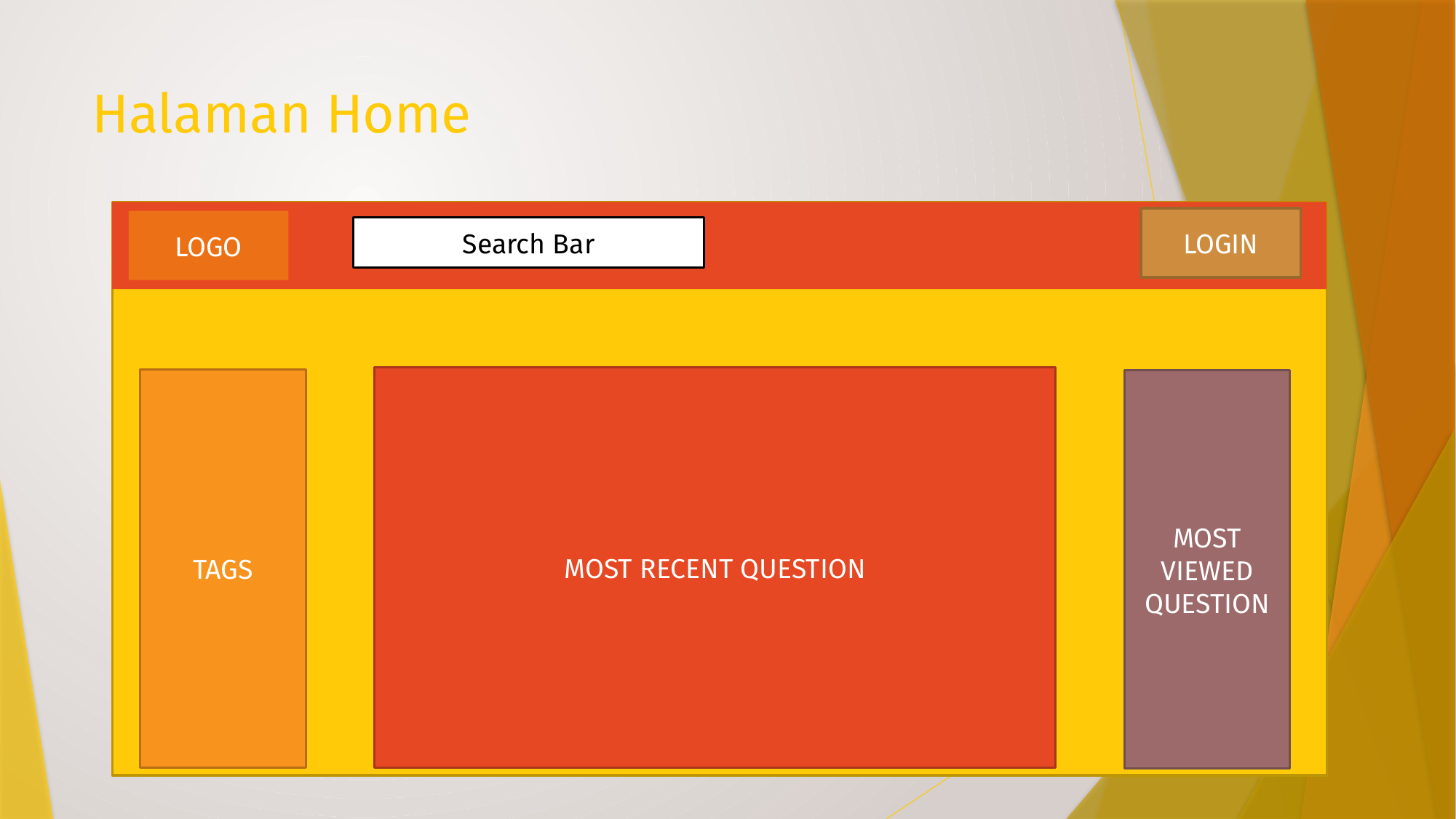

# Halaman Home

LOGIN
LOGO

Search Bar
MOST RECENT QUESTION
TAGS
MOST VIEWED QUESTION